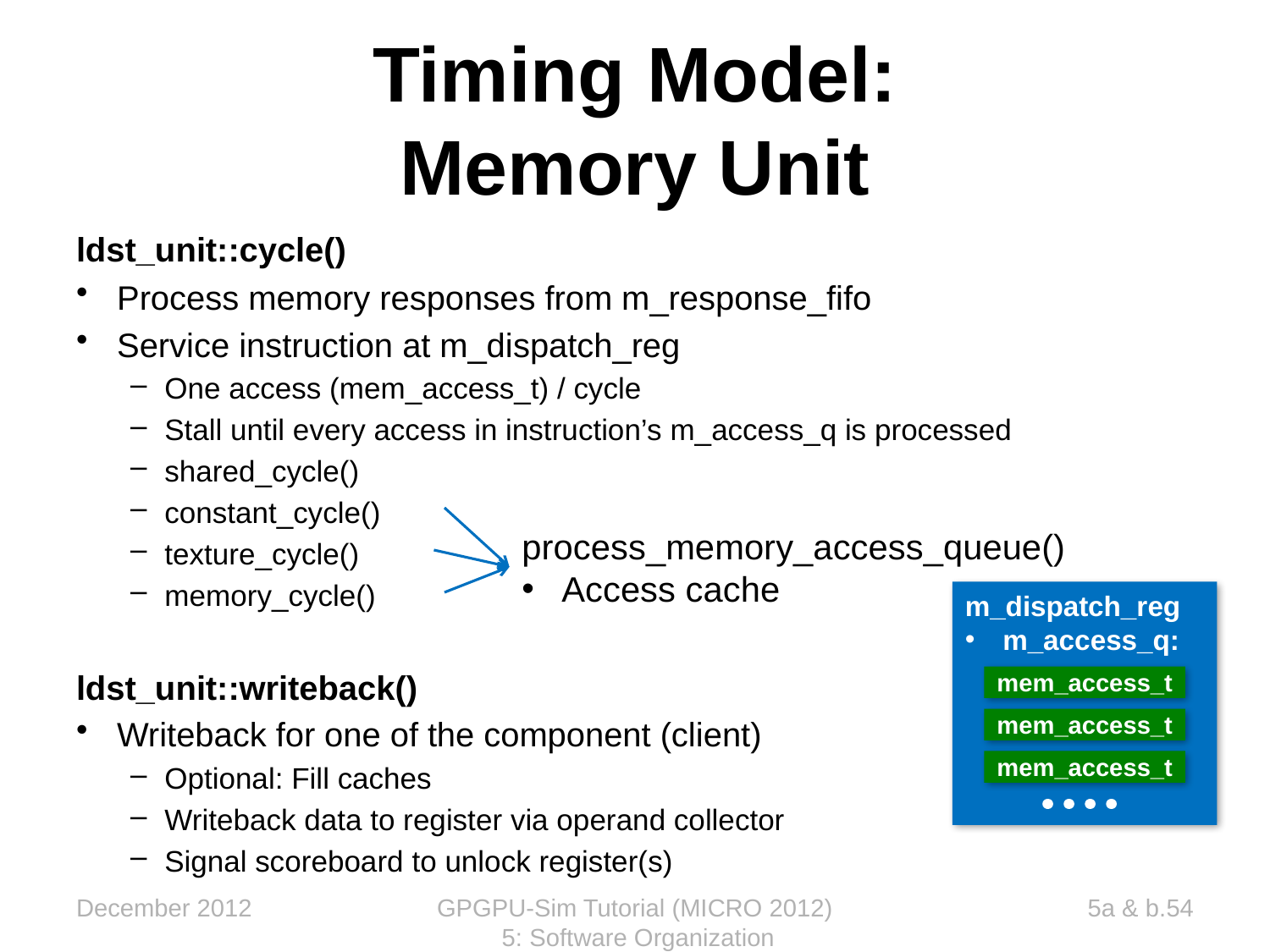

# Timing Model: Memory Unit
ldst_unit::cycle()
Process memory responses from m_response_fifo
Service instruction at m_dispatch_reg
One access (mem_access_t) / cycle
Stall until every access in instruction’s m_access_q is processed
shared_cycle()
constant_cycle()
texture_cycle()
memory_cycle()

ldst_unit::writeback()
Writeback for one of the component (client)
Optional: Fill caches
Writeback data to register via operand collector
Signal scoreboard to unlock register(s)

process_memory_access_queue()
 Access cache
m_dispatch_reg
 m_access_q:
mem_access_t
mem_access_t
mem_access_t
December 2012
GPGPU-Sim Tutorial (MICRO 2012)  5: Software Organization
5a & b.54